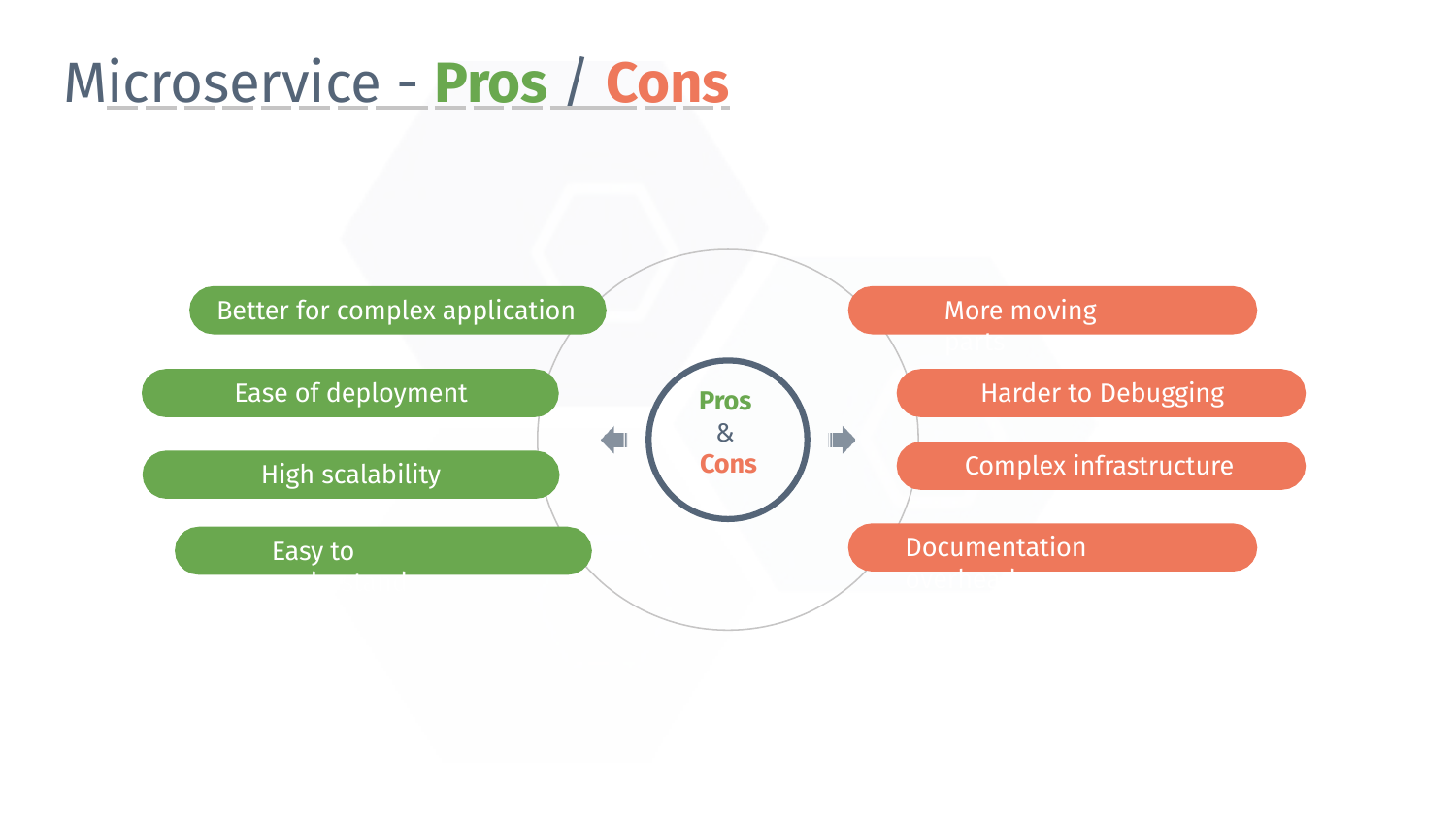

# Microservice - Pros / Cons

Better for complex application
More moving parts

Ease of deployment
Harder to Debugging
Pros  &  Cons

Complex infrastructure

High scalability

Documentation overhead
Easy to understand